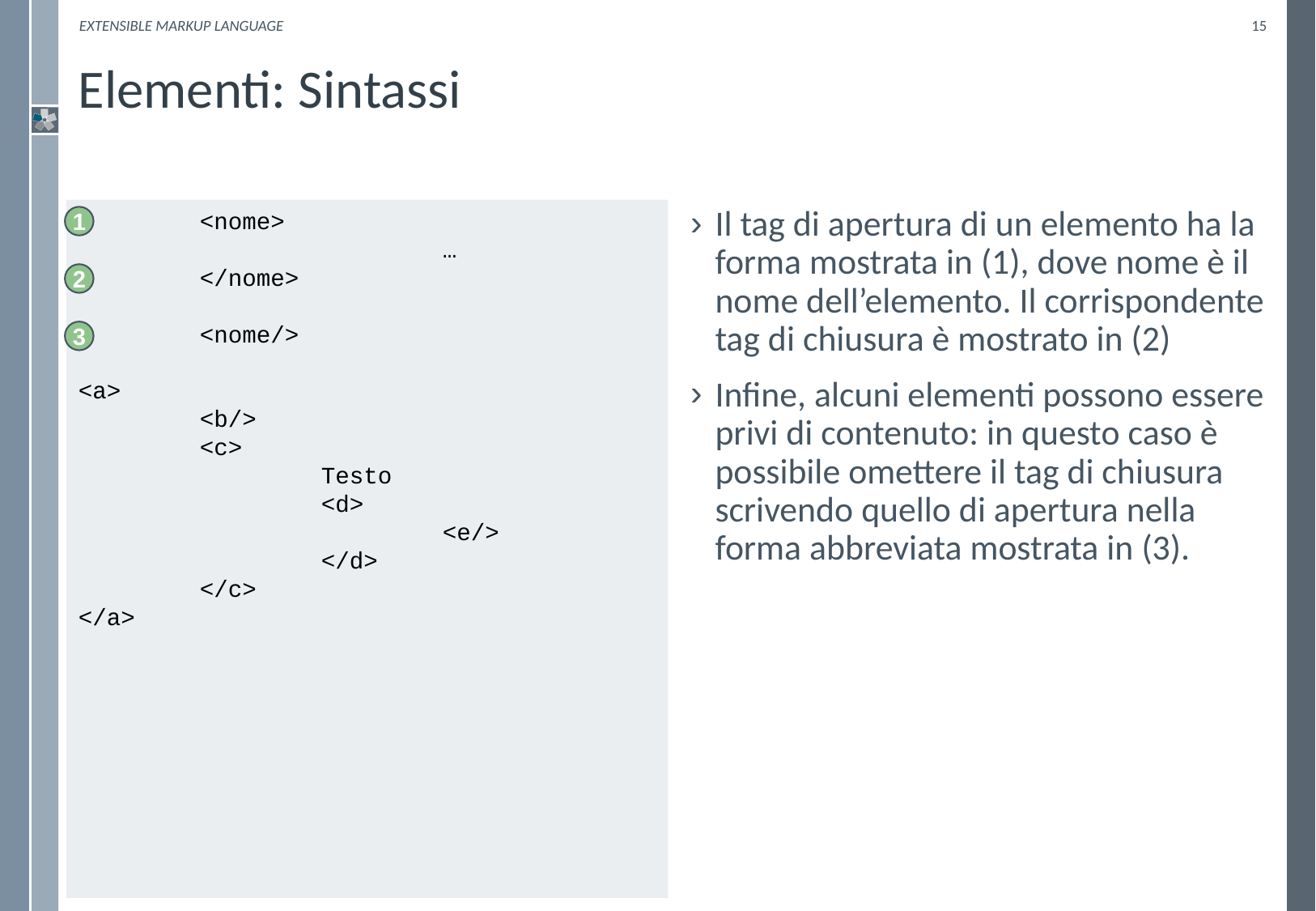

eXtensible Markup Language
15
# Elementi: Sintassi
Il tag di apertura di un elemento ha la forma mostrata in (1), dove nome è il nome dell’elemento. Il corrispondente tag di chiusura è mostrato in (2)
Infine, alcuni elementi possono essere privi di contenuto: in questo caso è possibile omettere il tag di chiusura scrivendo quello di apertura nella forma abbreviata mostrata in (3).

	<nome>
			…
	</nome>

	<nome/>

<a>
	<b/>
	<c>
		Testo
		<d>
			<e/>
		</d>
	</c>
</a>

1
2
3